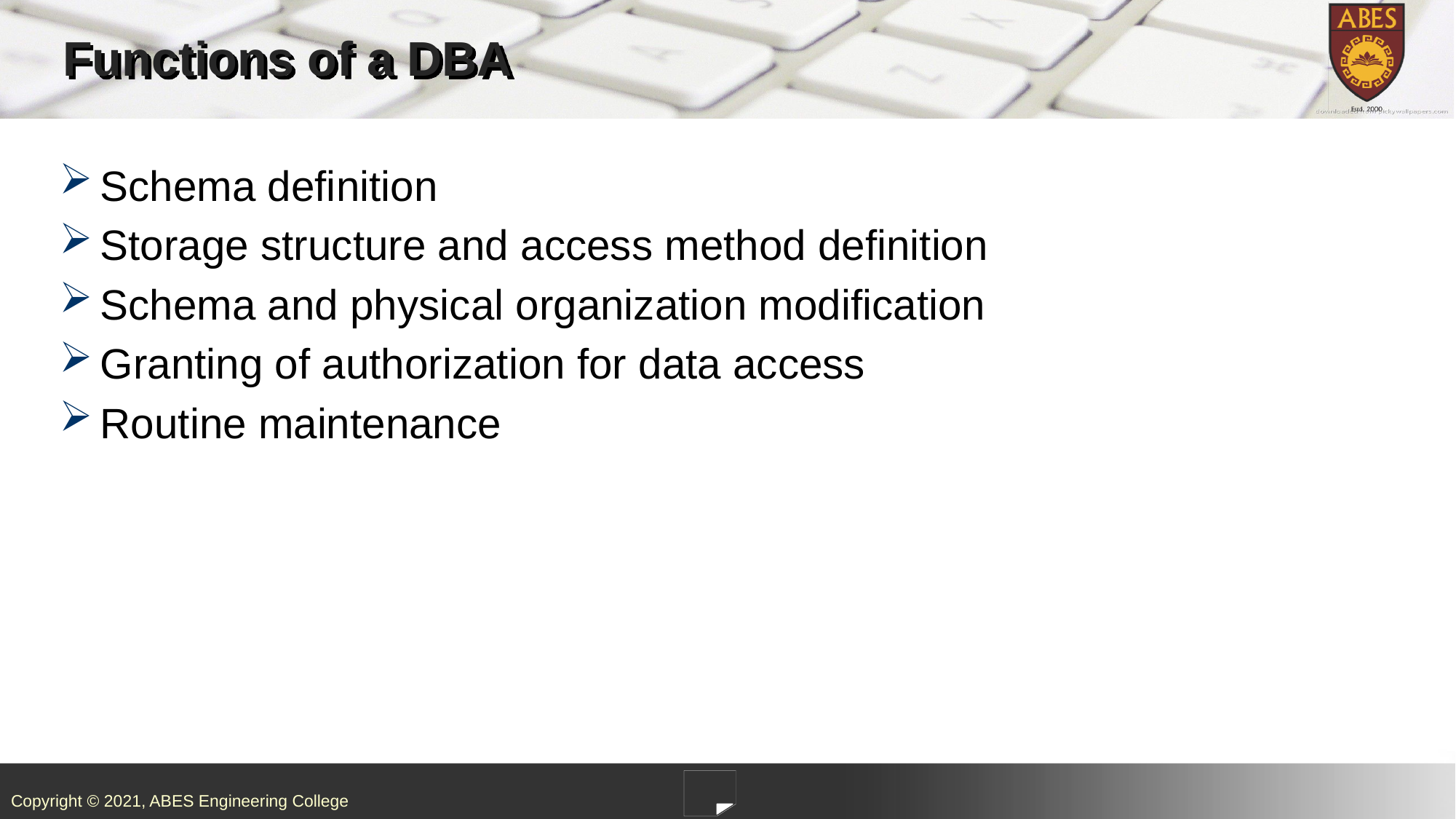

# Functions of a DBA
Schema definition
Storage structure and access method definition
Schema and physical organization modification
Granting of authorization for data access
Routine maintenance